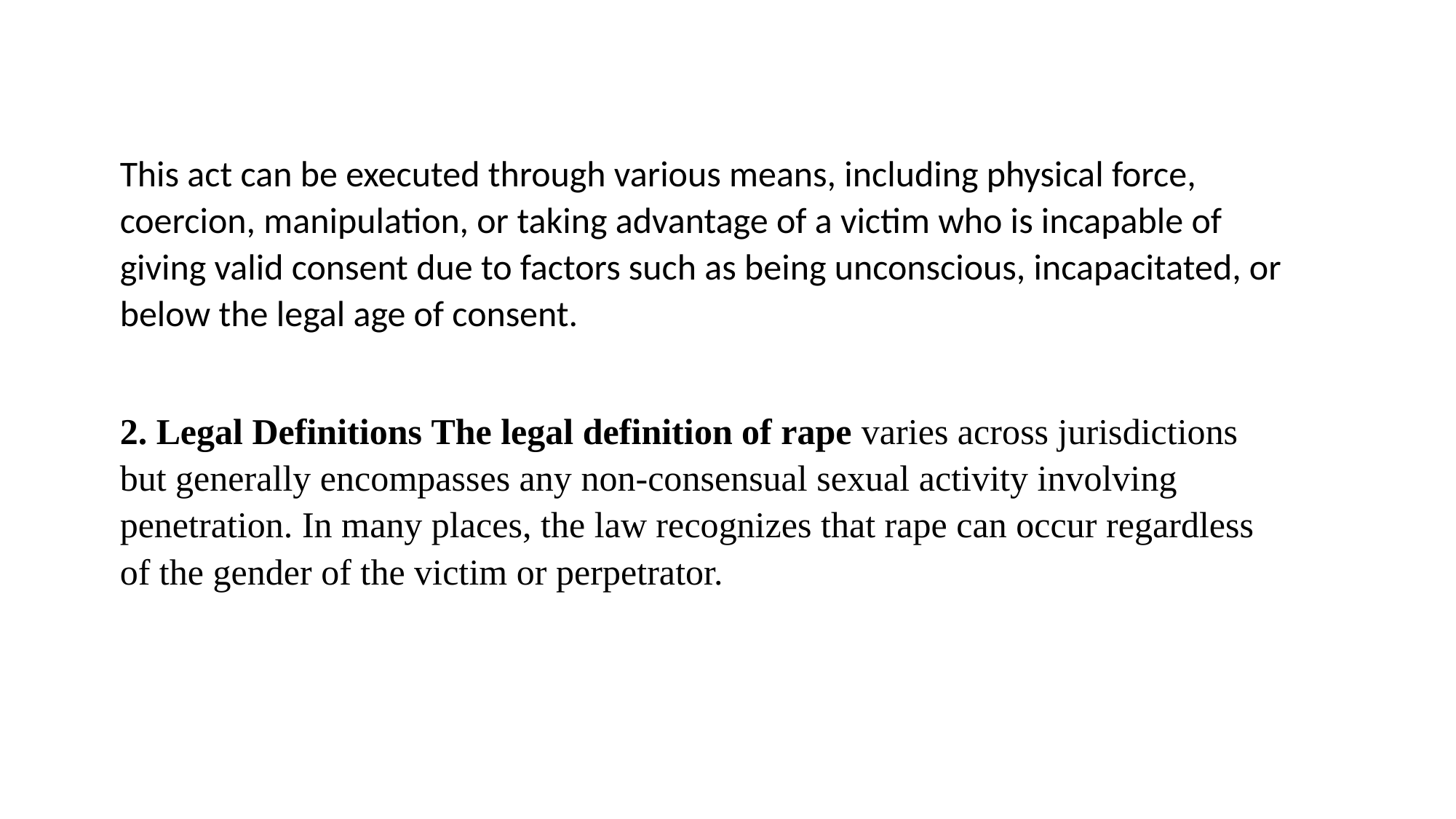

This act can be executed through various means, including physical force, coercion, manipulation, or taking advantage of a victim who is incapable of giving valid consent due to factors such as being unconscious, incapacitated, or below the legal age of consent.

2. Legal Definitions The legal definition of rape varies across jurisdictions but generally encompasses any non-consensual sexual activity involving penetration. In many places, the law recognizes that rape can occur regardless of the gender of the victim or perpetrator.